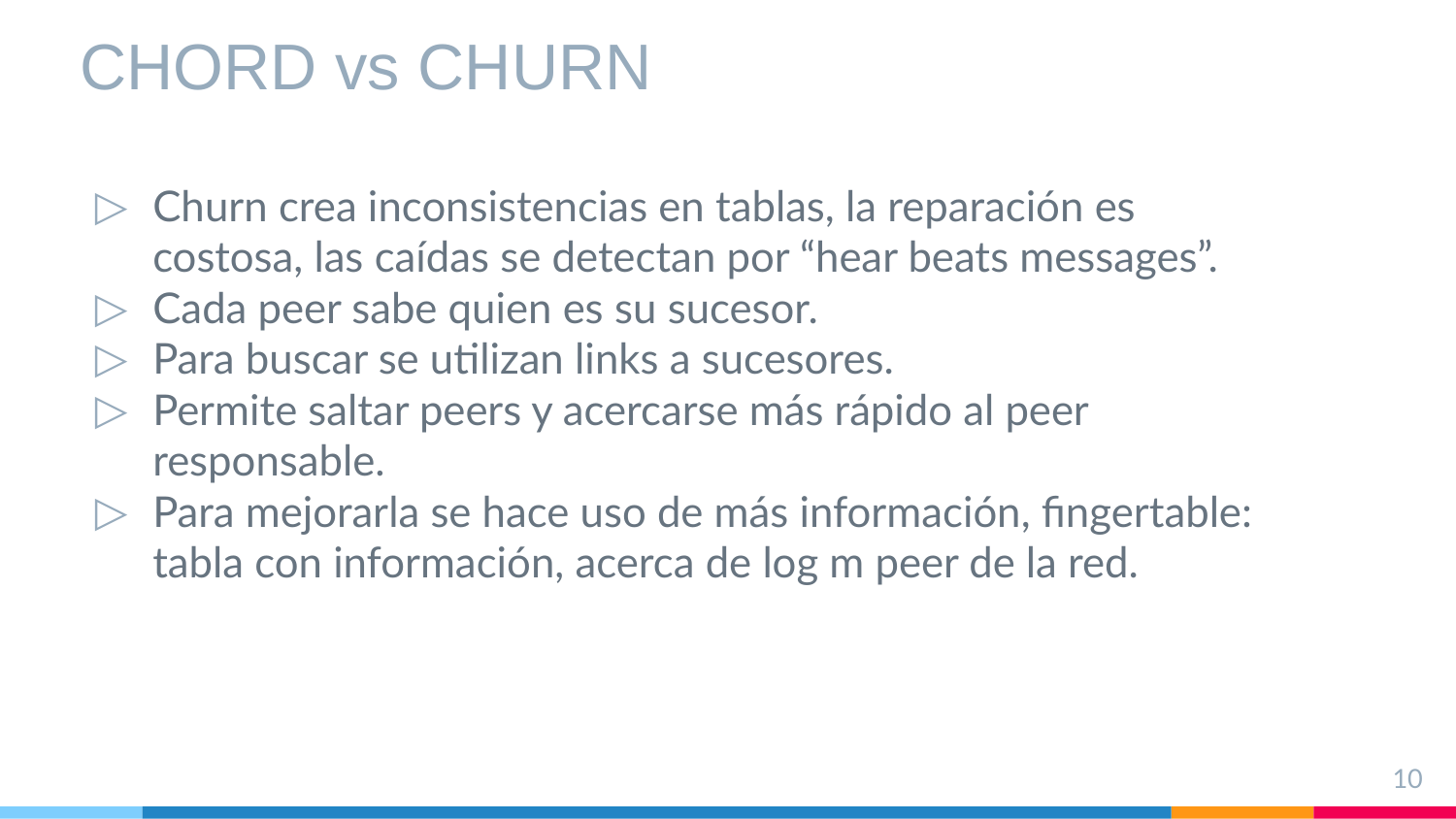

# CHORD vs CHURN
Churn crea inconsistencias en tablas, la reparación es costosa, las caídas se detectan por “hear beats messages”.
Cada peer sabe quien es su sucesor.
Para buscar se utilizan links a sucesores.
Permite saltar peers y acercarse más rápido al peer responsable.
Para mejorarla se hace uso de más información, fingertable: tabla con información, acerca de log m peer de la red.
10